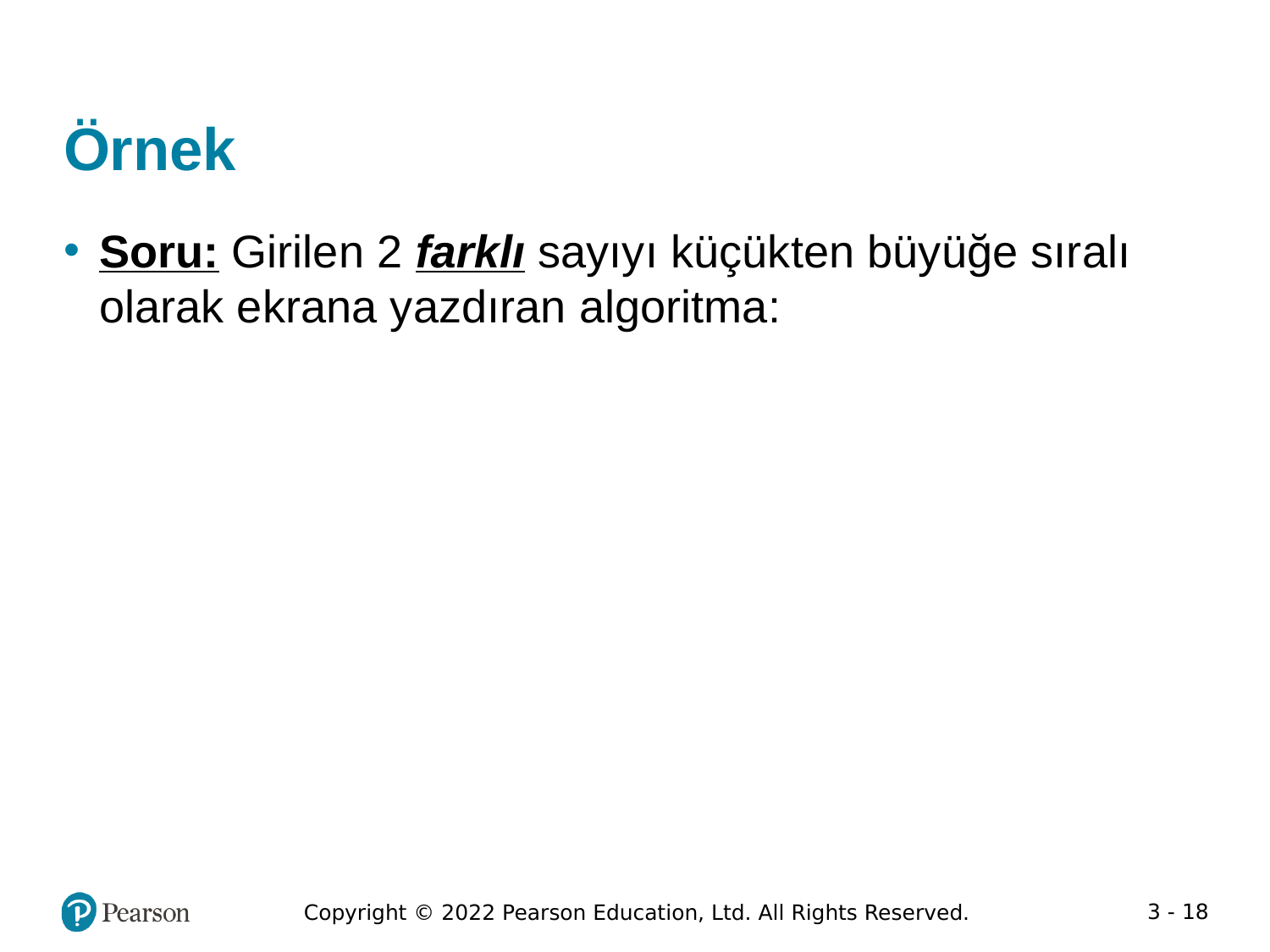

# Örnek
Soru: Girilen 2 farklı sayıyı küçükten büyüğe sıralı olarak ekrana yazdıran algoritma: